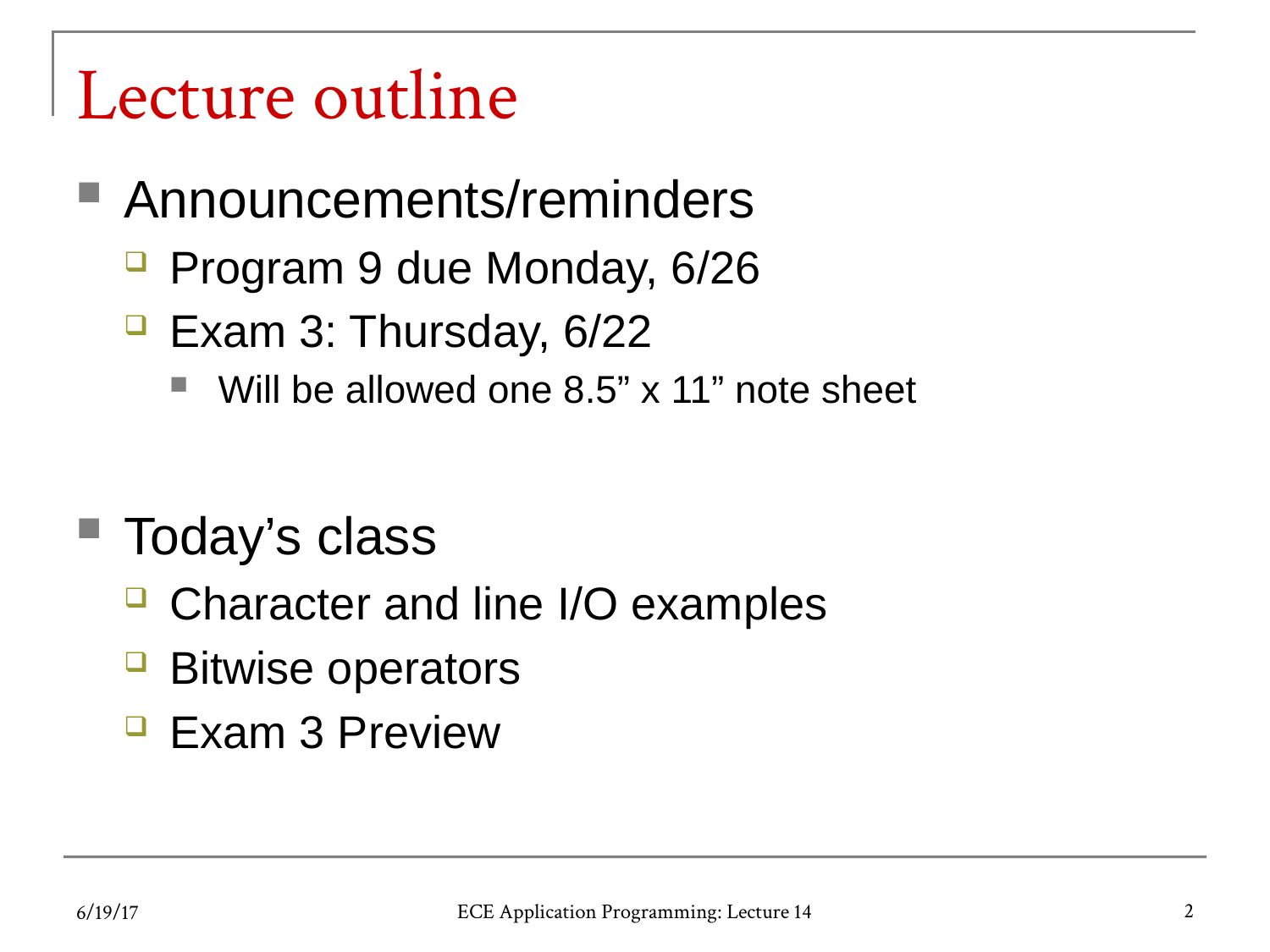

# Lecture outline
Announcements/reminders
Program 9 due Monday, 6/26
Exam 3: Thursday, 6/22
Will be allowed one 8.5” x 11” note sheet

Today’s class
Character and line I/O examples
Bitwise operators
Exam 3 Preview
6/19/17
2
ECE Application Programming: Lecture 14